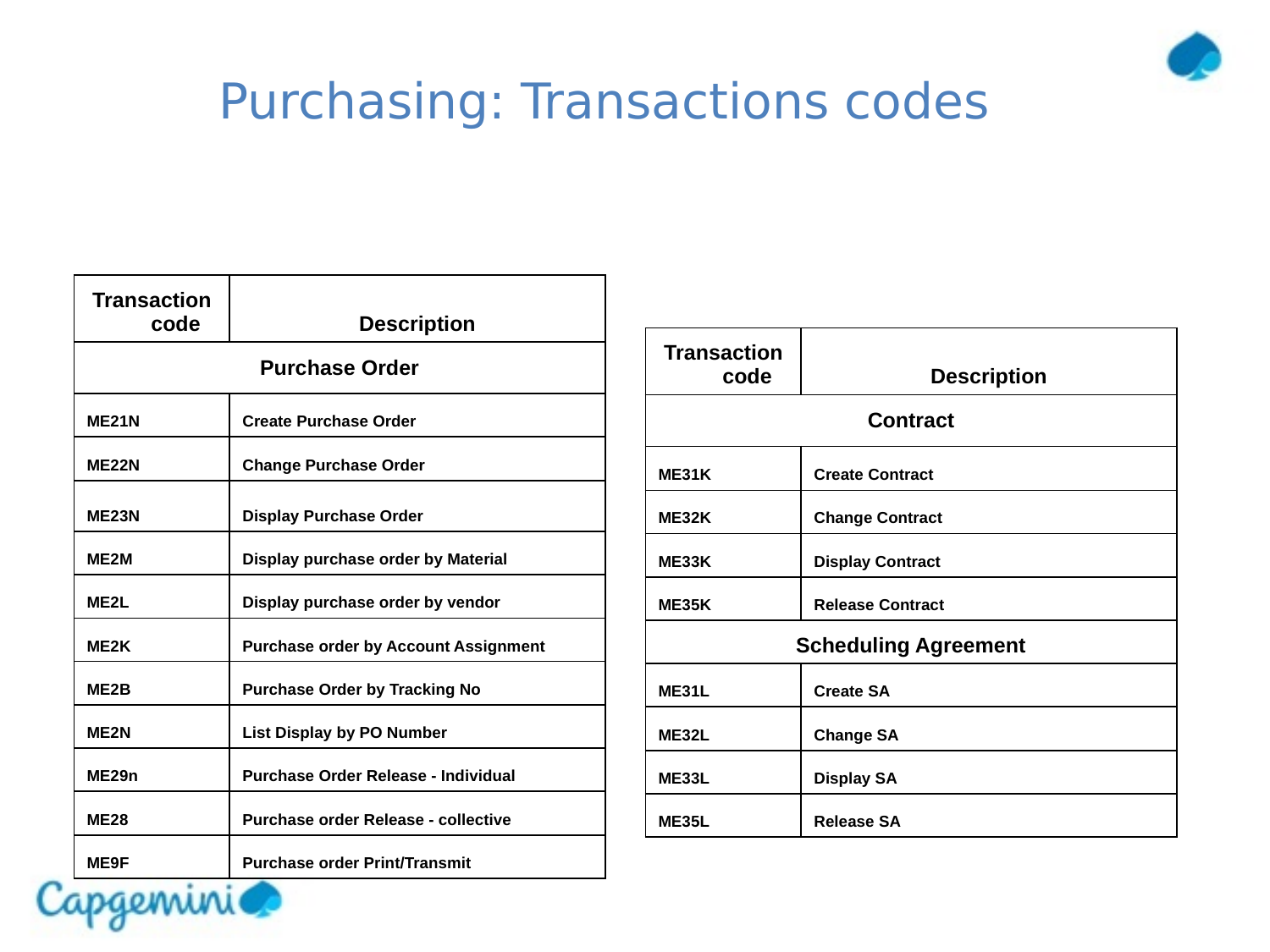

# Purchasing: Transactions codes
| Transaction code | Description |
| --- | --- |
| Purchase Order |  |
| ME21N | Create Purchase Order |
| ME22N | Change Purchase Order |
| ME23N | Display Purchase Order |
| ME2M | Display purchase order by Material |
| ME2L | Display purchase order by vendor |
| ME2K | Purchase order by Account Assignment |
| ME2B | Purchase Order by Tracking No |
| ME2N | List Display by PO Number |
| ME29n | Purchase Order Release - Individual |
| ME28 | Purchase order Release - collective |
| ME9F | Purchase order Print/Transmit |
| Transaction code | Description |
| --- | --- |
| Contract |  |
| ME31K | Create Contract |
| ME32K | Change Contract |
| ME33K | Display Contract |
| ME35K | Release Contract |
| Scheduling Agreement |  |
| ME31L | Create SA |
| ME32L | Change SA |
| ME33L | Display SA |
| ME35L | Release SA |